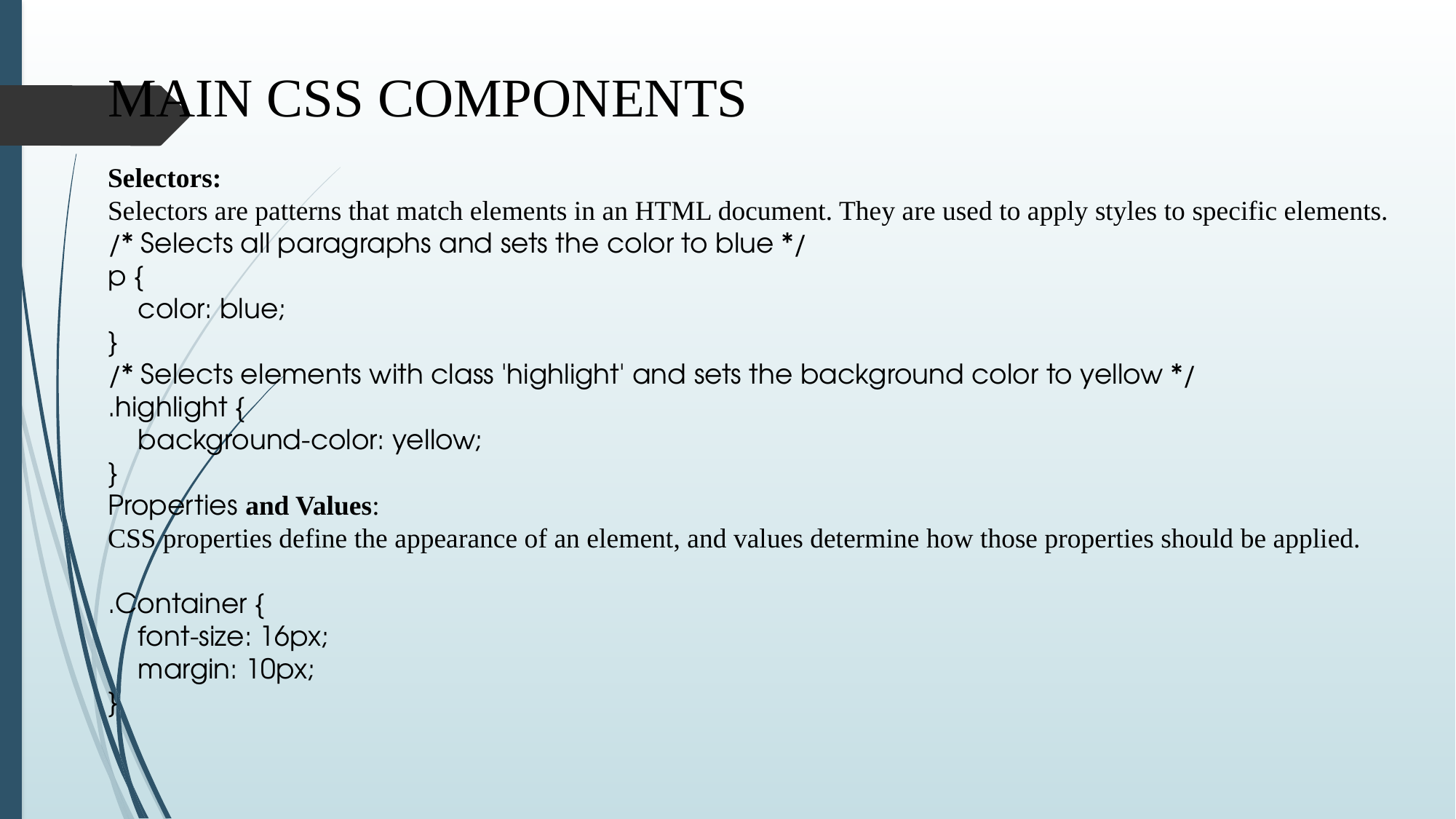

MAIN CSS COMPONENTS

Selectors:
Selectors are patterns that match elements in an HTML document. They are used to apply styles to specific elements.
/* Selects all paragraphs and sets the color to blue */
p {
    color: blue;
}
/* Selects elements with class 'highlight' and sets the background color to yellow */
.highlight {
    background-color: yellow;
}
Properties and Values:
CSS properties define the appearance of an element, and values determine how those properties should be applied.

.Container {
    font-size: 16px;
    margin: 10px;
}